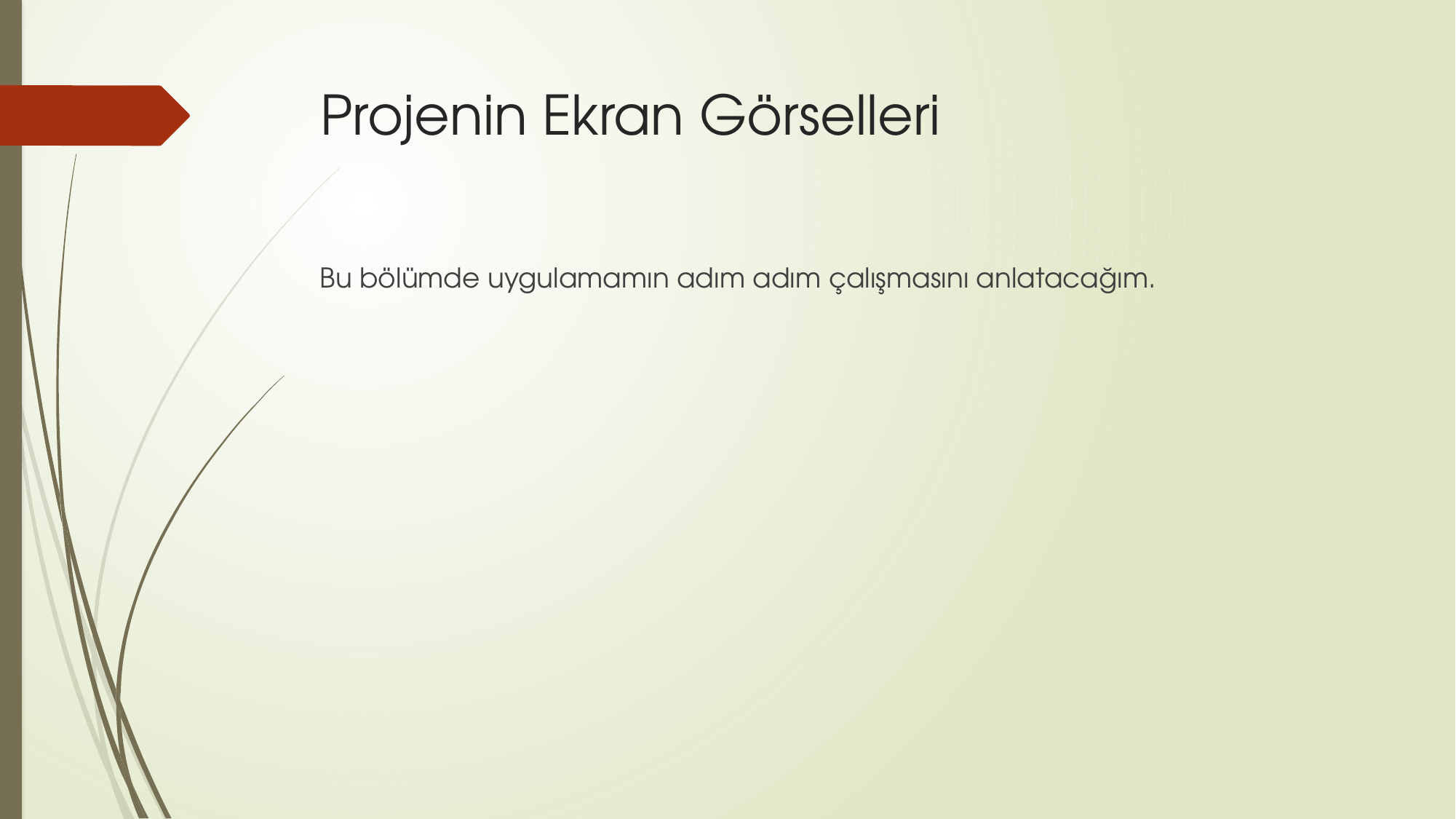

# Projenin Ekran Görselleri
Bu bölümde uygulamamın adım adım çalışmasını anlatacağım.